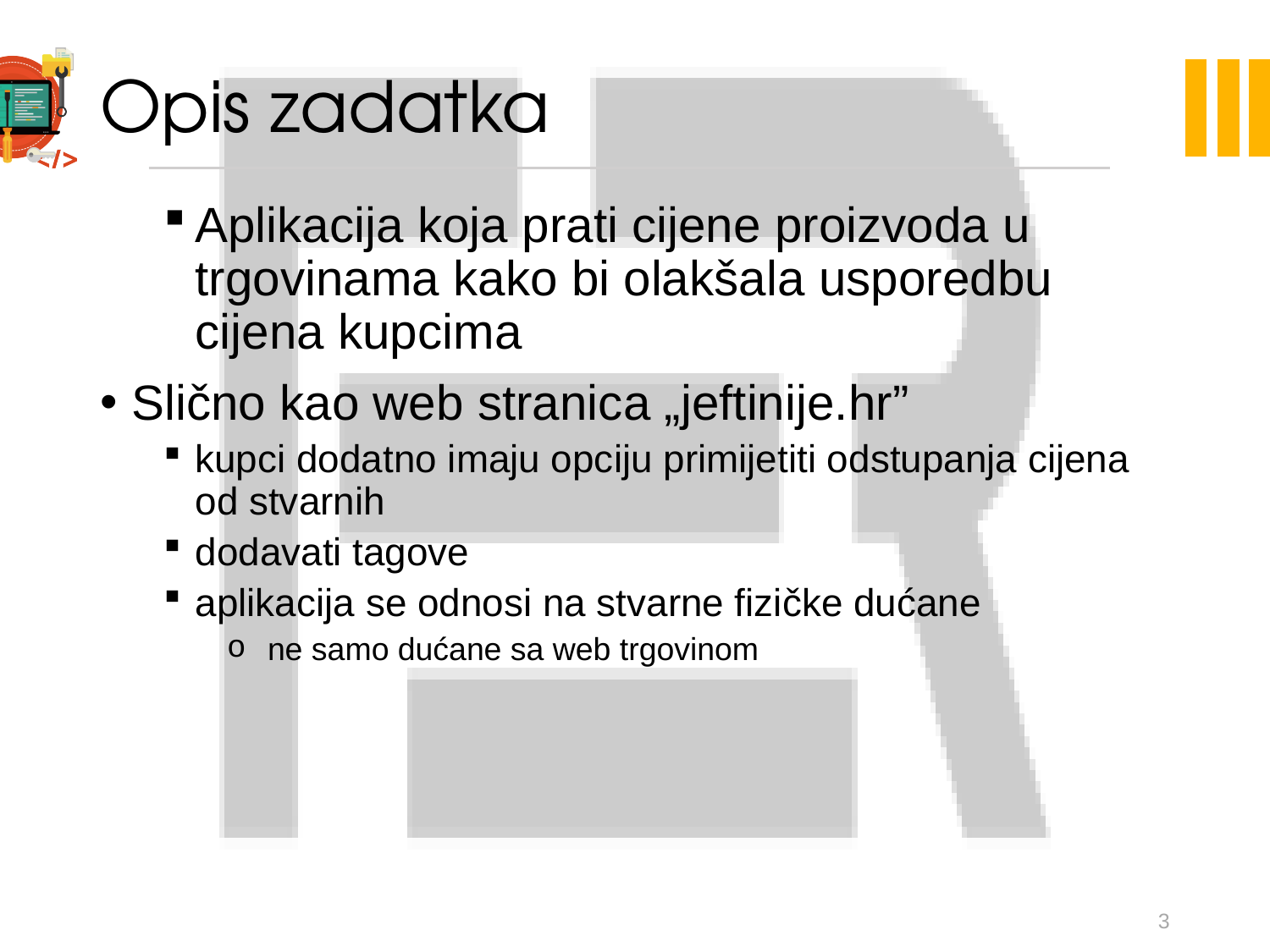

# Opis zadatka
Aplikacija koja prati cijene proizvoda u trgovinama kako bi olakšala usporedbu cijena kupcima
Slično kao web stranica „jeftinije.hr”
kupci dodatno imaju opciju primijetiti odstupanja cijena od stvarnih
dodavati tagove
aplikacija se odnosi na stvarne fizičke dućane
 ne samo dućane sa web trgovinom
3